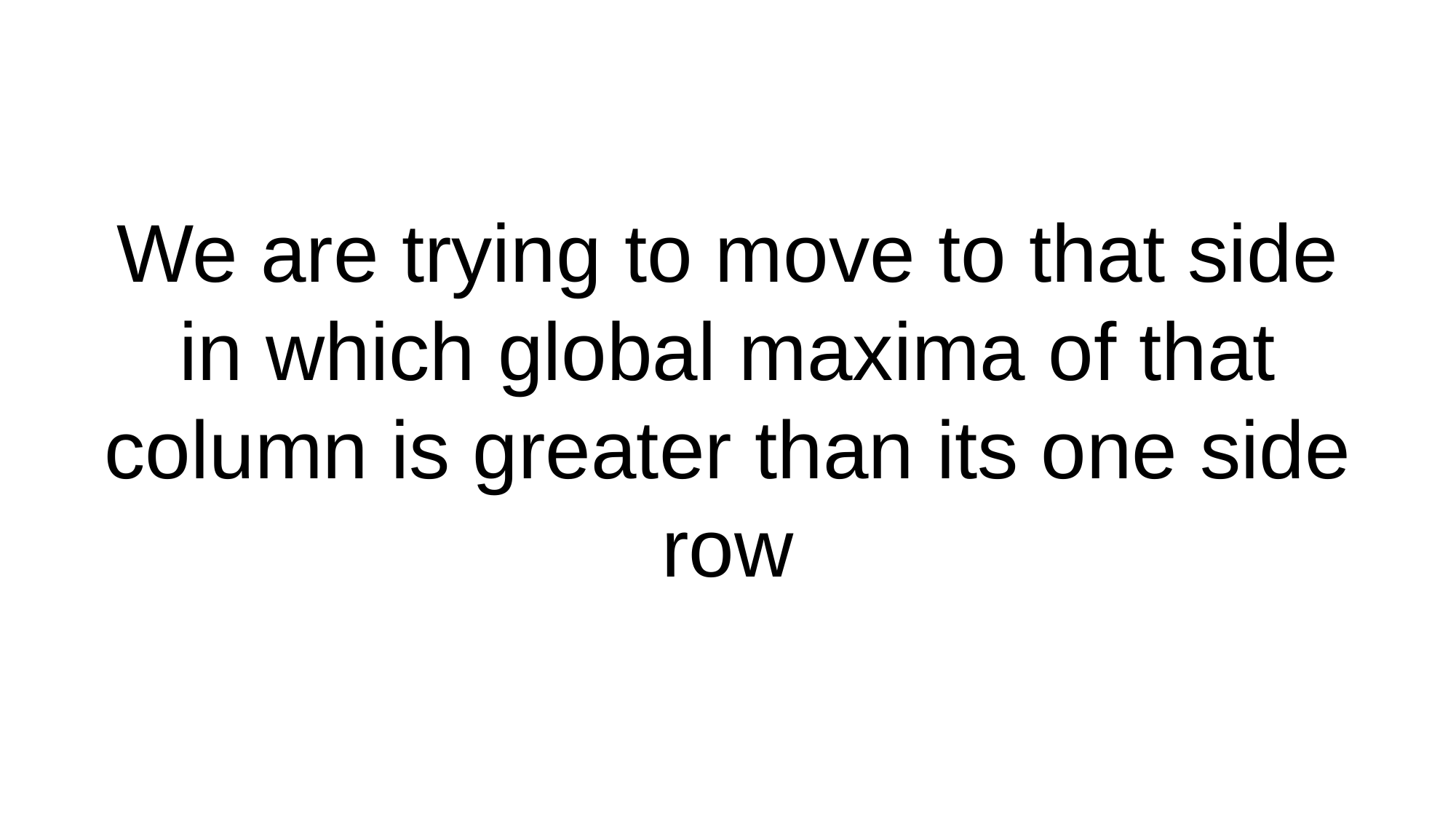

We are trying to move to that side in which global maxima of that column is greater than its one side row